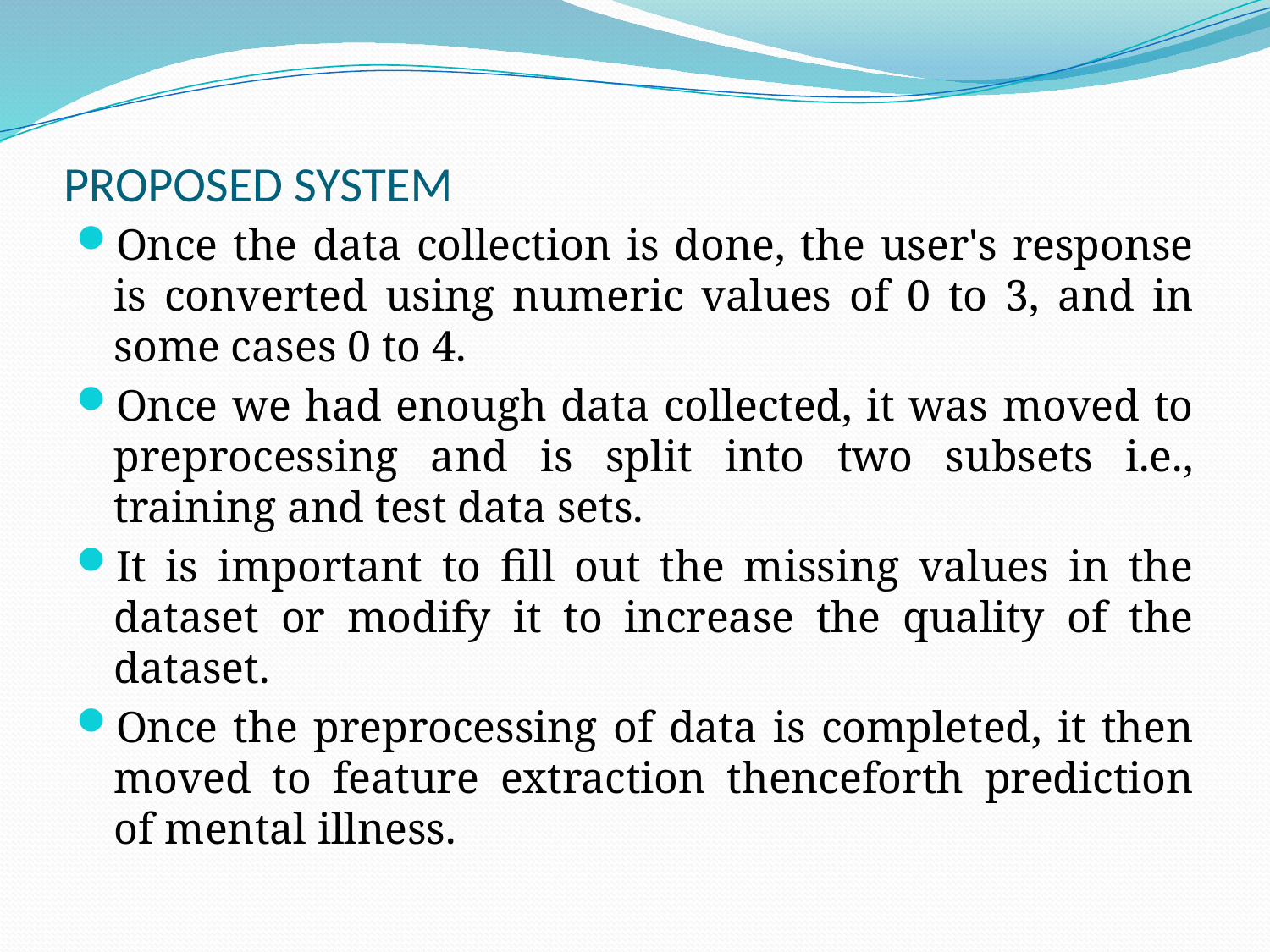

# PROPOSED SYSTEM
Once the data collection is done, the user's response is converted using numeric values of 0 to 3, and in some cases 0 to 4.
Once we had enough data collected, it was moved to preprocessing and is split into two subsets i.e., training and test data sets.
It is important to fill out the missing values in the dataset or modify it to increase the quality of the dataset.
Once the preprocessing of data is completed, it then moved to feature extraction thenceforth prediction of mental illness.